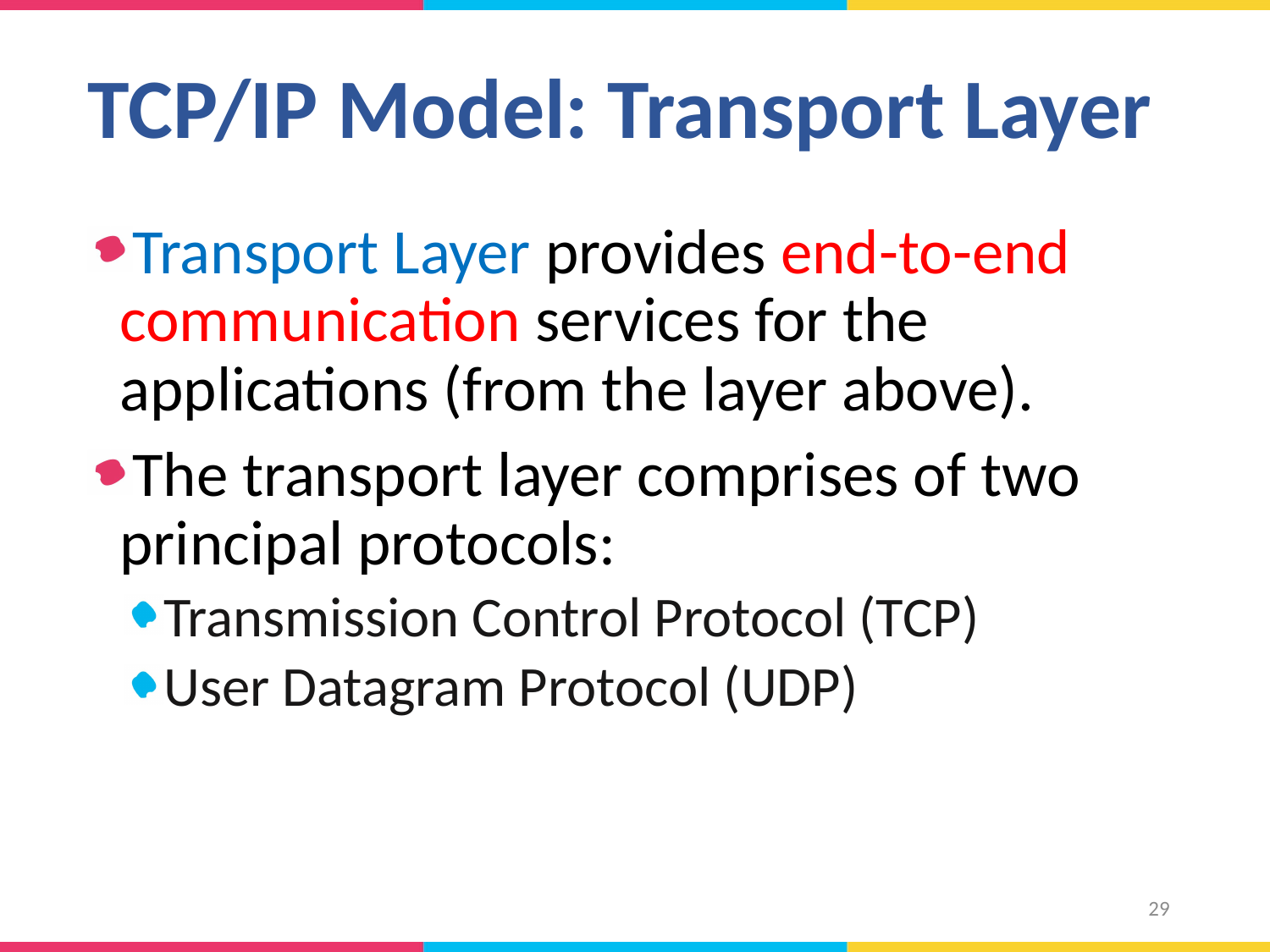

# TCP/IP Model: Transport Layer
Transport Layer provides end-to-end communication services for the  applications (from the layer above).
The transport layer comprises of two principal protocols:
Transmission Control Protocol (TCP)
User Datagram Protocol (UDP)

29